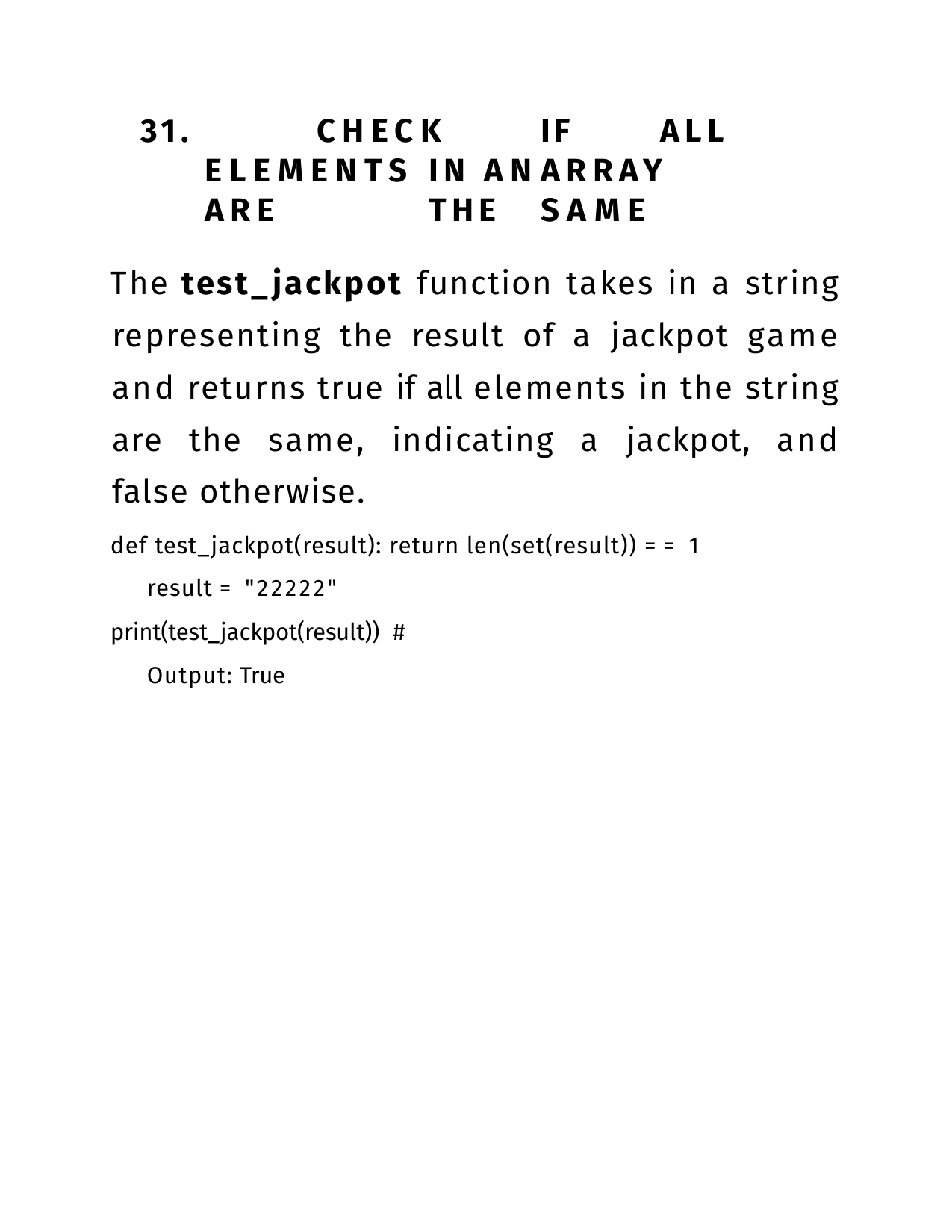

31.		CHECK	IF	 ALL	ELEMENTS	IN AN	ARRAY	ARE		THE	SAME
The test_jackpot function takes in a string representing the result of a jackpot game and returns true if all elements in the string are  the  same,  indicating  a  jackpot,  and false otherwise.
def test_jackpot(result): return len(set(result)) == 1 result = "22222"
print(test_jackpot(result)) # Output: True